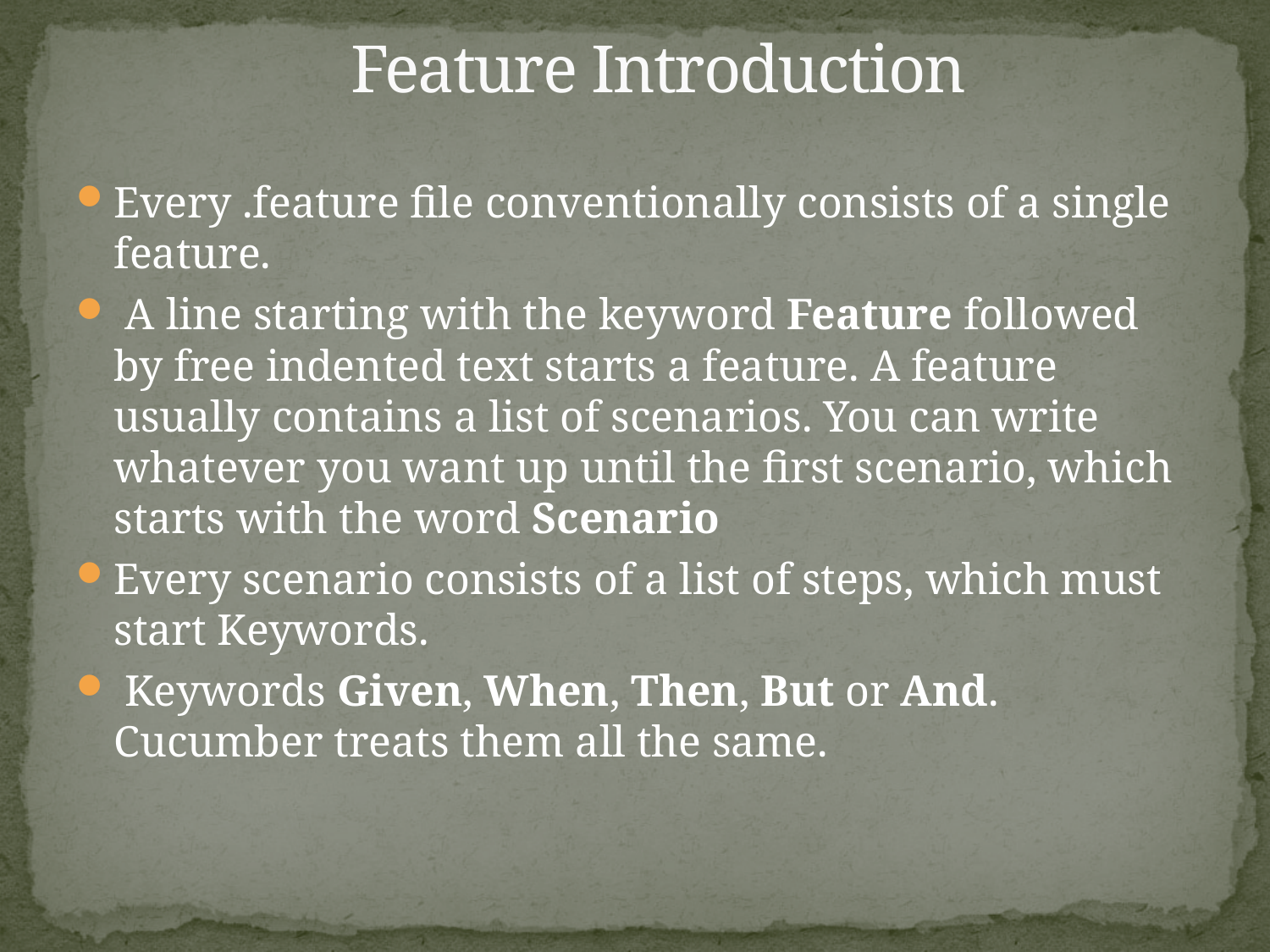

# Feature Introduction
Every .feature file conventionally consists of a single feature.
 A line starting with the keyword Feature followed by free indented text starts a feature. A feature usually contains a list of scenarios. You can write whatever you want up until the first scenario, which starts with the word Scenario
Every scenario consists of a list of steps, which must start Keywords.
 Keywords Given, When, Then, But or And. Cucumber treats them all the same.